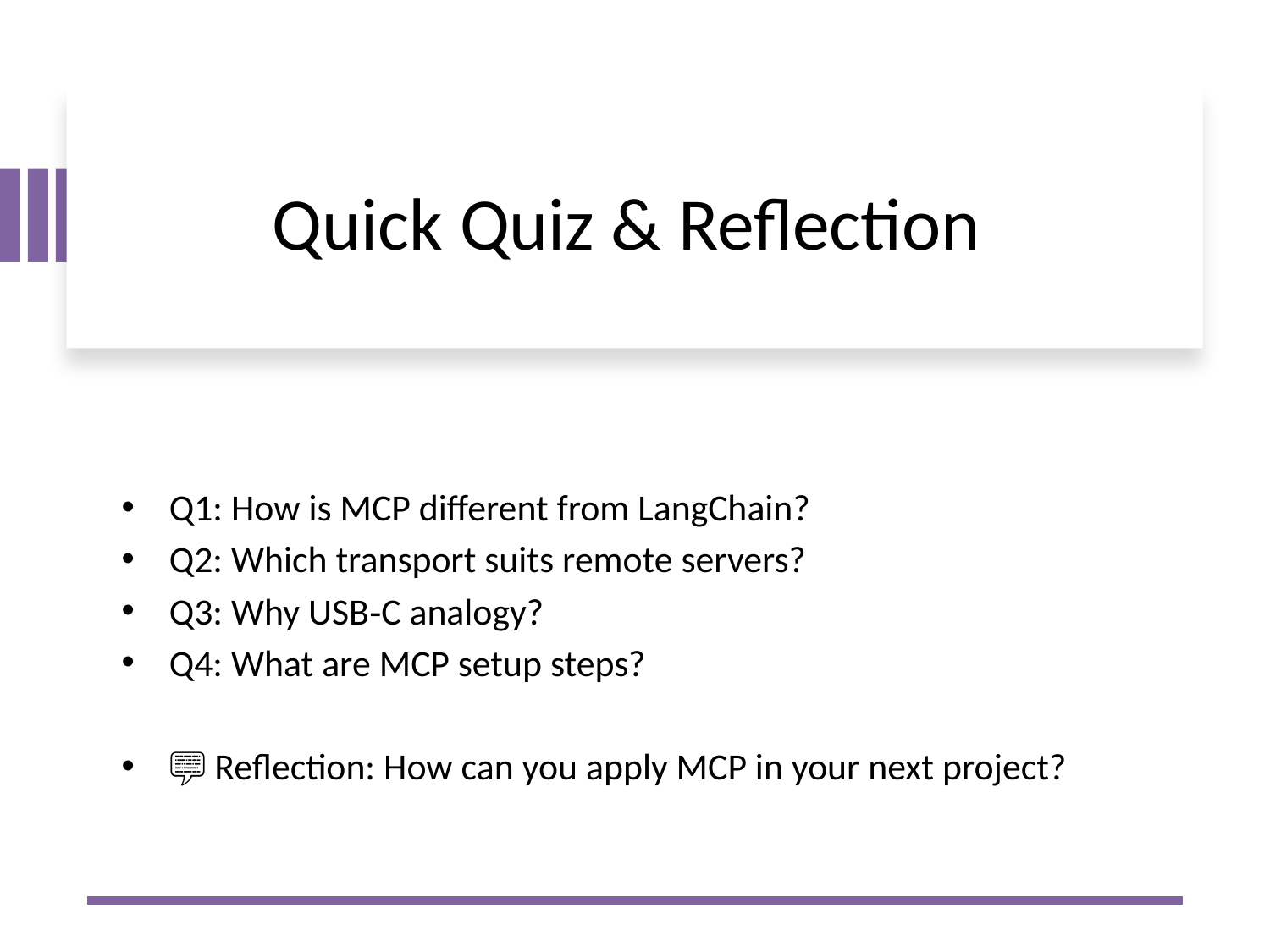

# Quick Quiz & Reflection

Q1: How is MCP different from LangChain?
Q2: Which transport suits remote servers?
Q3: Why USB‑C analogy?
Q4: What are MCP setup steps?

💬 Reflection: How can you apply MCP in your next project?